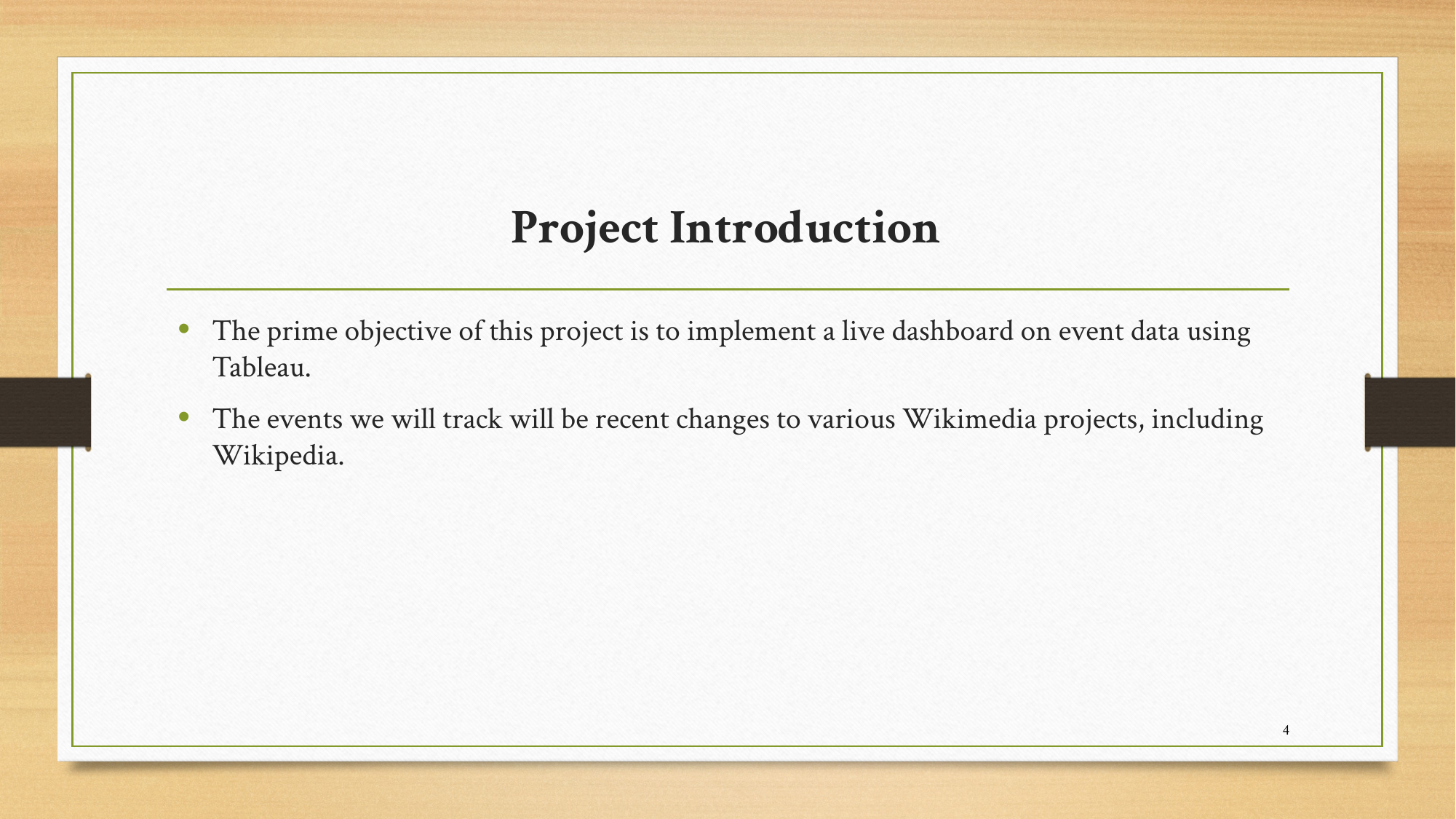

# Project Introduction
The prime objective of this project is to implement a live dashboard on event data using Tableau.
The events we will track will be recent changes to various Wikimedia projects, including Wikipedia.
4